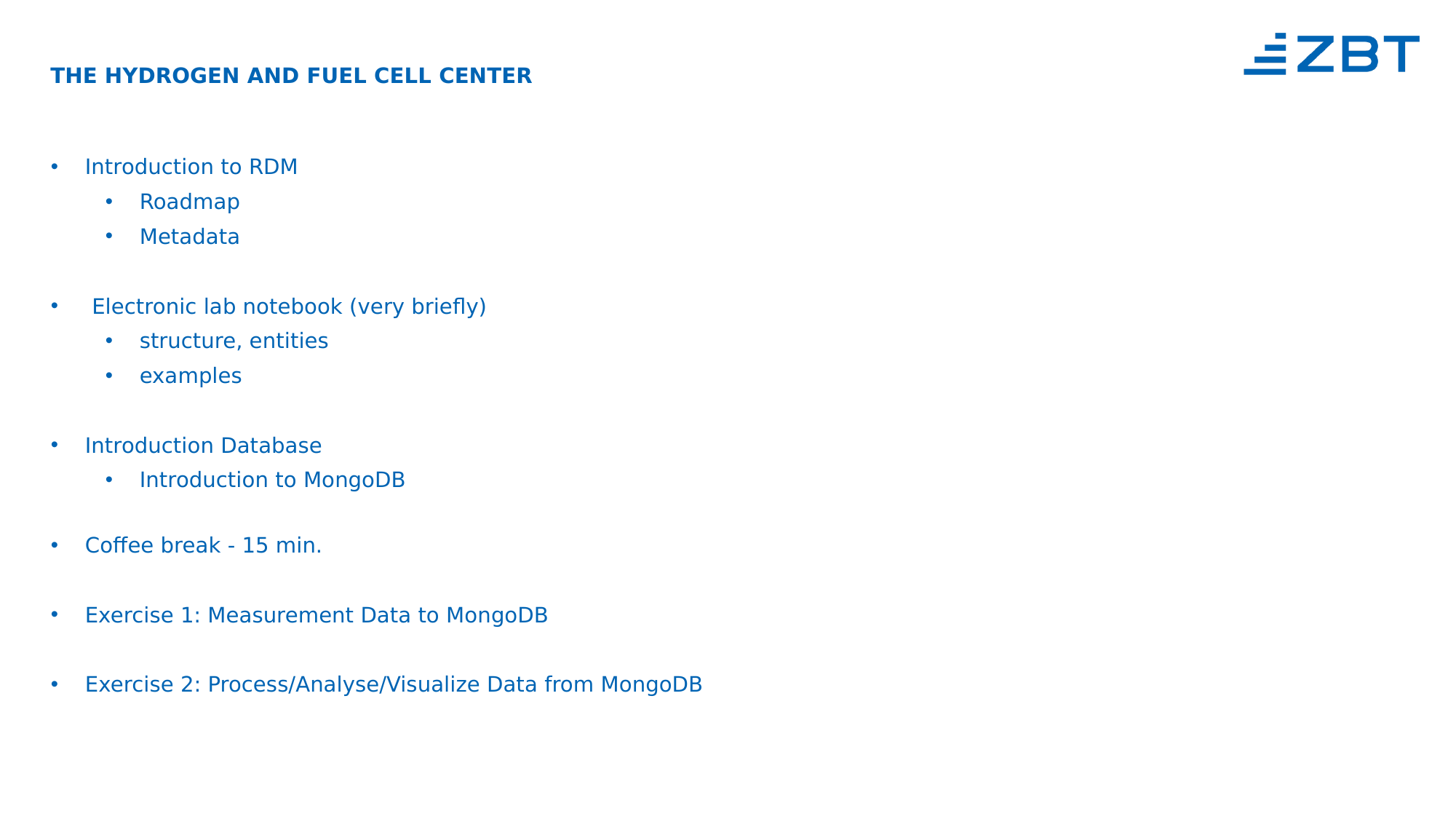

Introduction to RDM
Roadmap
Metadata

 Electronic lab notebook (very briefly)
structure, entities
examples

Introduction Database
Introduction to MongoDB
Coffee break - 15 min.

Exercise 1: Measurement Data to MongoDB

Exercise 2: Process/Analyse/Visualize Data from MongoDB